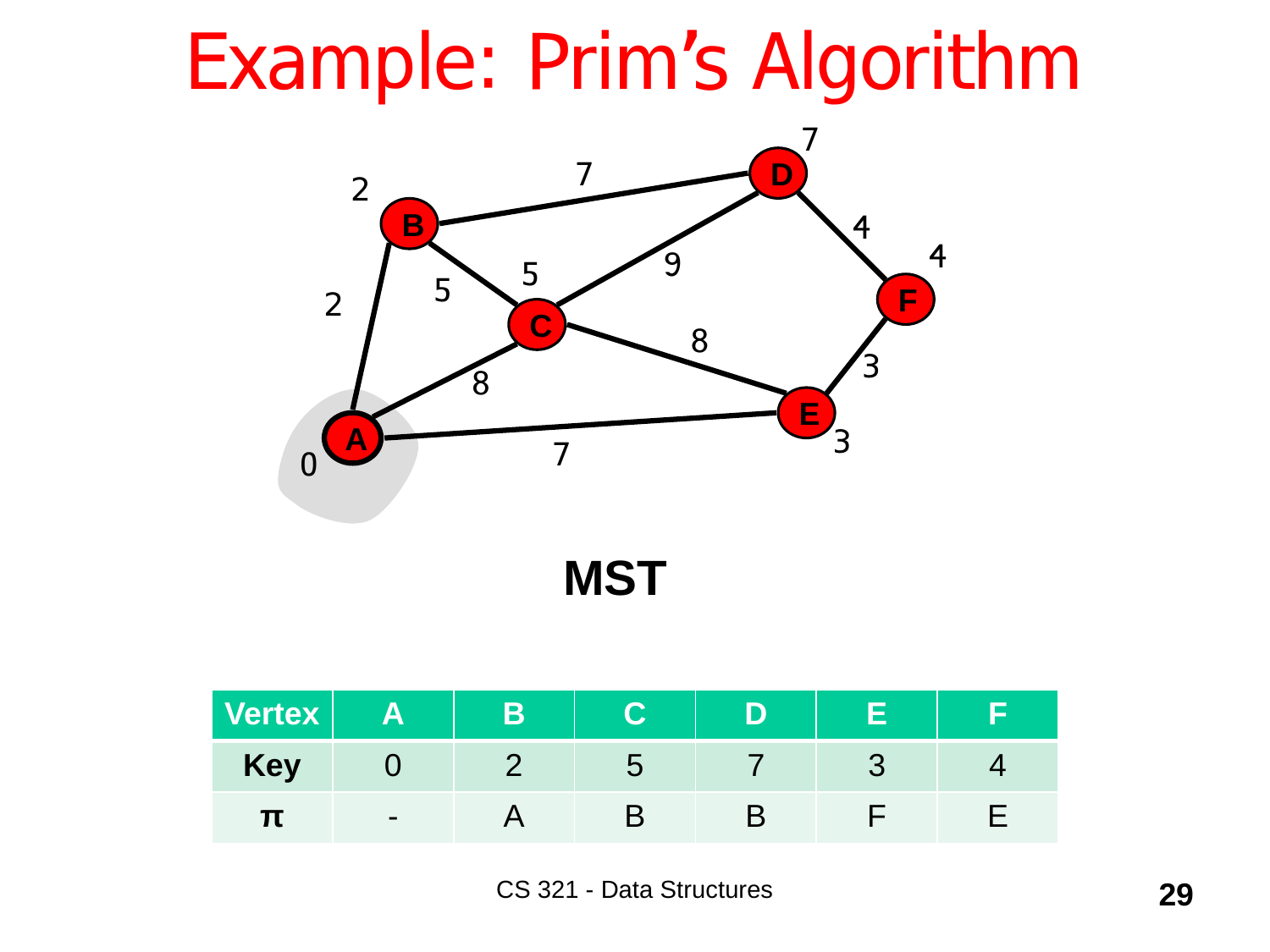

# Example: Prim’s Algorithm
7
7
D
2
B
4
9
5
5
F
2
C
8
3
8

E
A
3
7
0
4
MST
| Vertex | A | B | C | D | E | F |
| --- | --- | --- | --- | --- | --- | --- |
| Key | 0 | 2 | 5 | 7 | 3 | 4 |
| π | - | A | B | B | F | E |
CS 321 - Data Structures
29